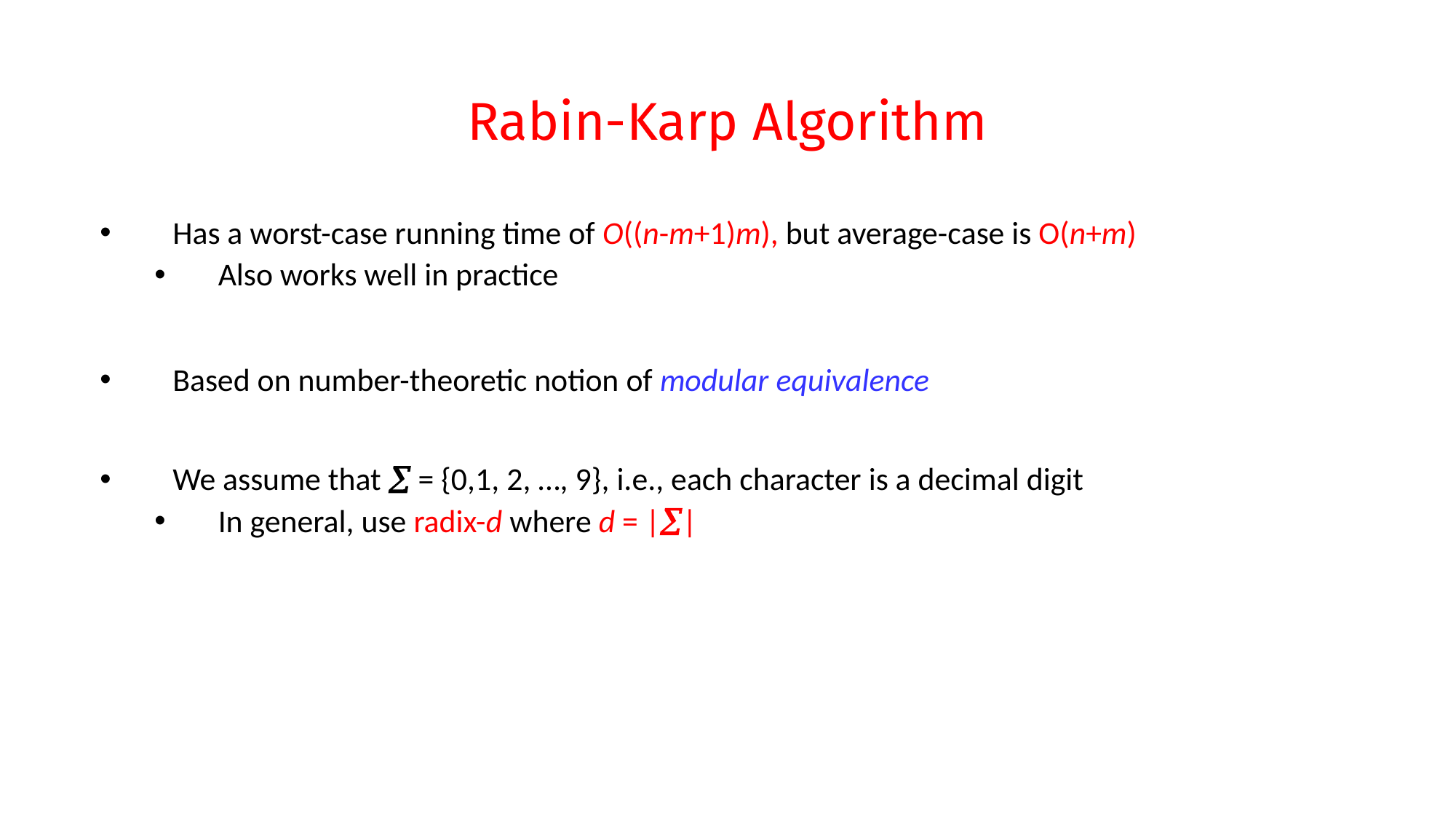

# Rabin-Karp Algorithm
Has a worst-case running time of O((n-m+1)m), but average-case is O(n+m)
Also works well in practice

Based on number-theoretic notion of modular equivalence

We assume that ∑ = {0,1, 2, …, 9}, i.e., each character is a decimal digit
In general, use radix-d where d = |∑|